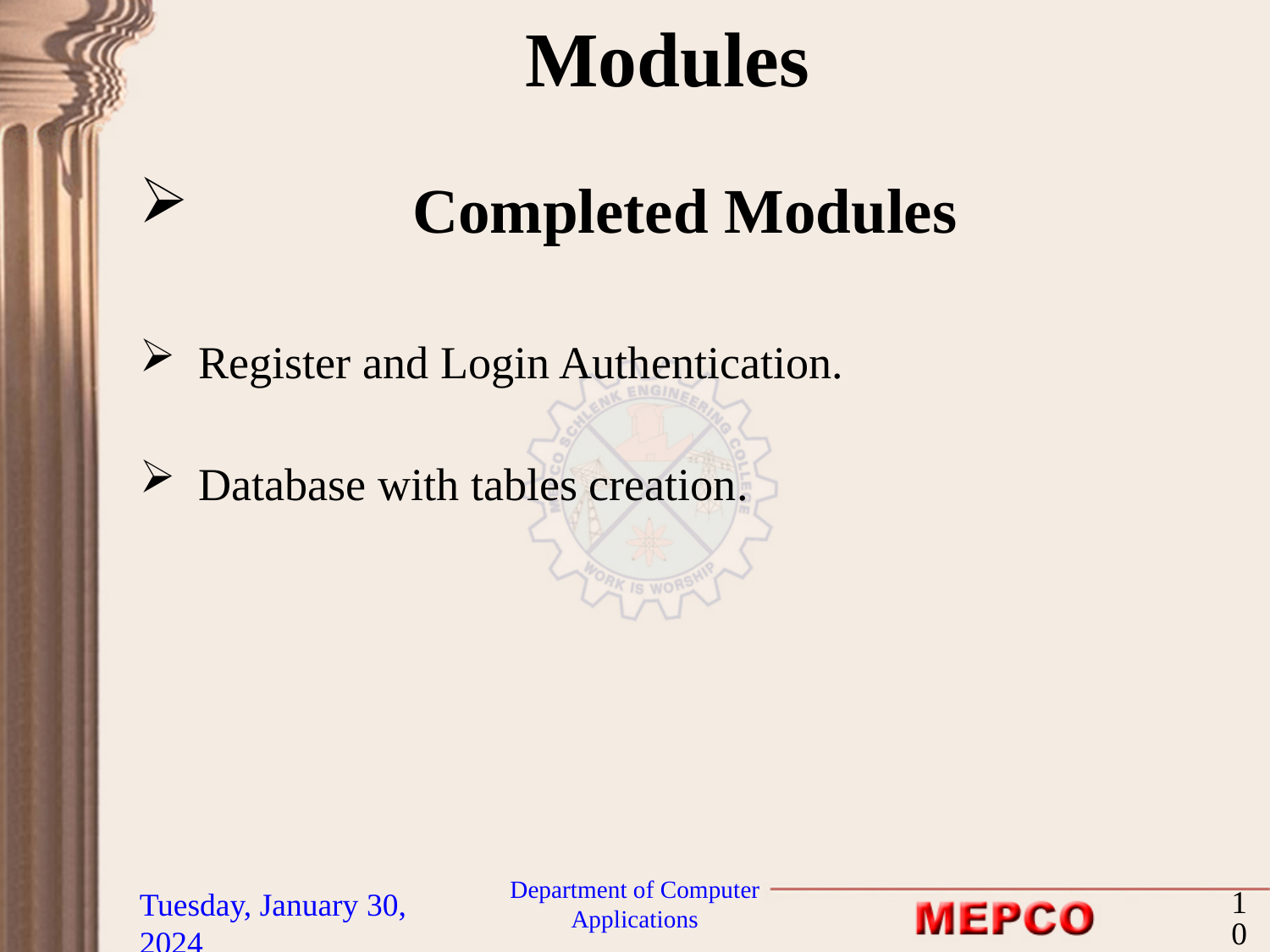

Modules

              Completed Modules

 Register and Login Authentication.

 Database with tables creation.

Department of Computer Applications